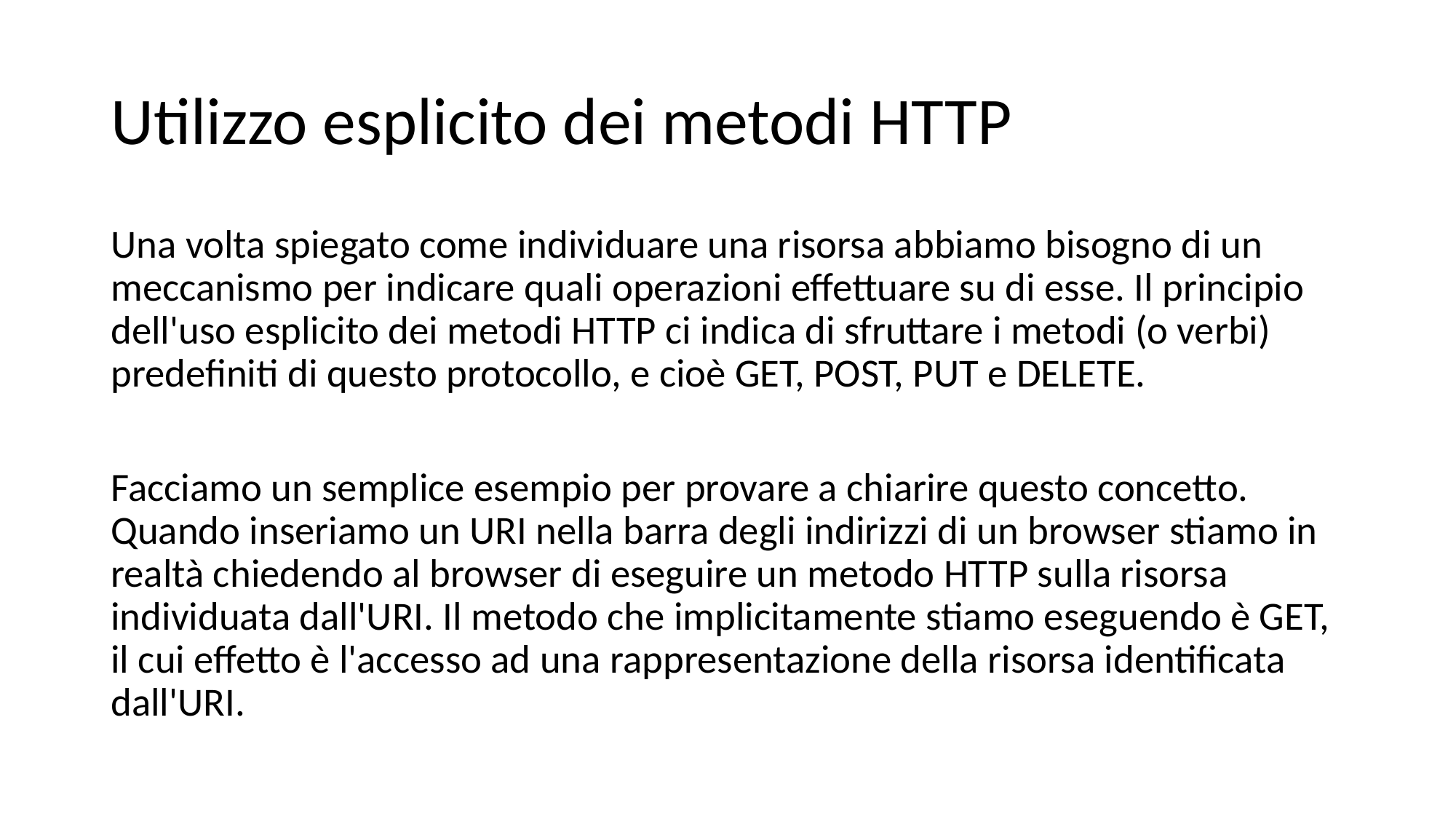

# Utilizzo esplicito dei metodi HTTP
Una volta spiegato come individuare una risorsa abbiamo bisogno di un meccanismo per indicare quali operazioni effettuare su di esse. Il principio dell'uso esplicito dei metodi HTTP ci indica di sfruttare i metodi (o verbi) predefiniti di questo protocollo, e cioè GET, POST, PUT e DELETE.

Facciamo un semplice esempio per provare a chiarire questo concetto. Quando inseriamo un URI nella barra degli indirizzi di un browser stiamo in realtà chiedendo al browser di eseguire un metodo HTTP sulla risorsa individuata dall'URI. Il metodo che implicitamente stiamo eseguendo è GET, il cui effetto è l'accesso ad una rappresentazione della risorsa identificata dall'URI.